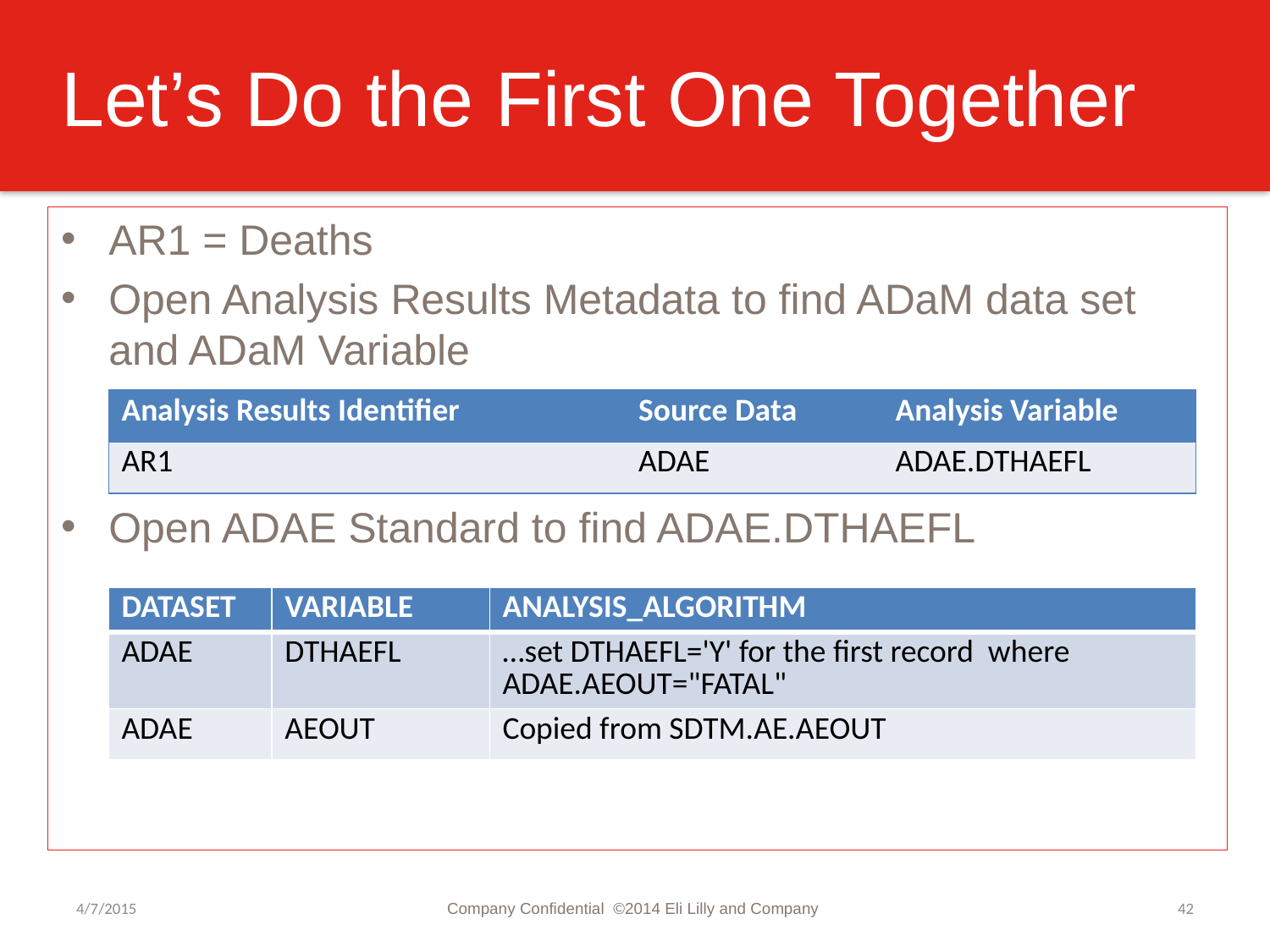

# Let’s Do the First One Together
AR1 = Deaths
Open Analysis Results Metadata to find ADaM data set and ADaM Variable

Open ADAE Standard to find ADAE.DTHAEFL

| Analysis Results Identifier | Source Data | Analysis Variable |
| --- | --- | --- |
| AR1 | ADAE | ADAE.DTHAEFL |
| DATASET | VARIABLE | ANALYSIS\_ALGORITHM |
| --- | --- | --- |
| ADAE | DTHAEFL | …set DTHAEFL='Y' for the first record where ADAE.AEOUT="FATAL" |
| ADAE | AEOUT | Copied from SDTM.AE.AEOUT |
4/7/2015
Company Confidential  ©2014 Eli Lilly and Company
42